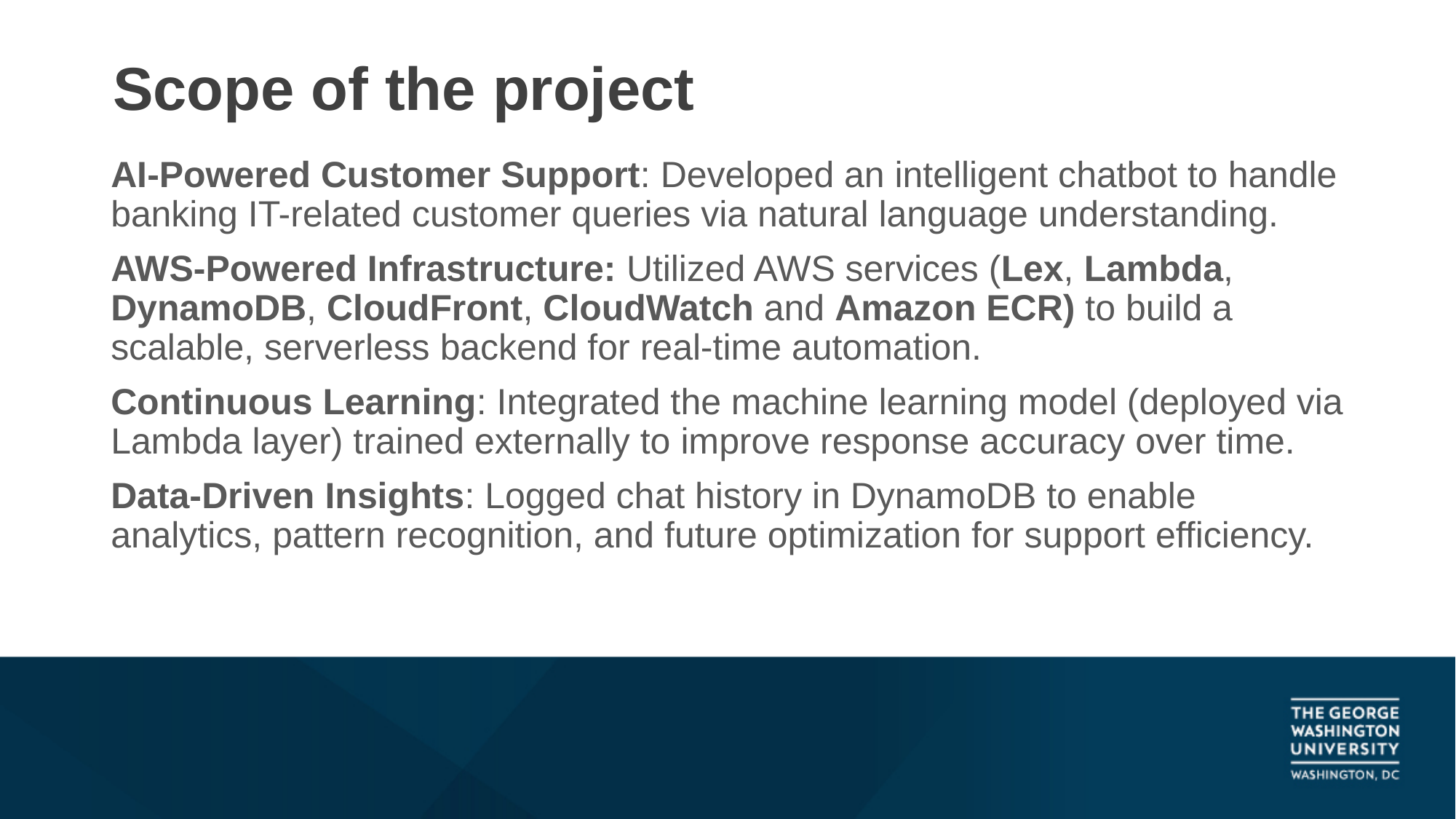

# Scope of the project
AI-Powered Customer Support: Developed an intelligent chatbot to handle banking IT-related customer queries via natural language understanding.
AWS-Powered Infrastructure: Utilized AWS services (Lex, Lambda, DynamoDB, CloudFront, CloudWatch and Amazon ECR) to build a scalable, serverless backend for real-time automation.
Continuous Learning: Integrated the machine learning model (deployed via Lambda layer) trained externally to improve response accuracy over time.
Data-Driven Insights: Logged chat history in DynamoDB to enable analytics, pattern recognition, and future optimization for support efficiency.